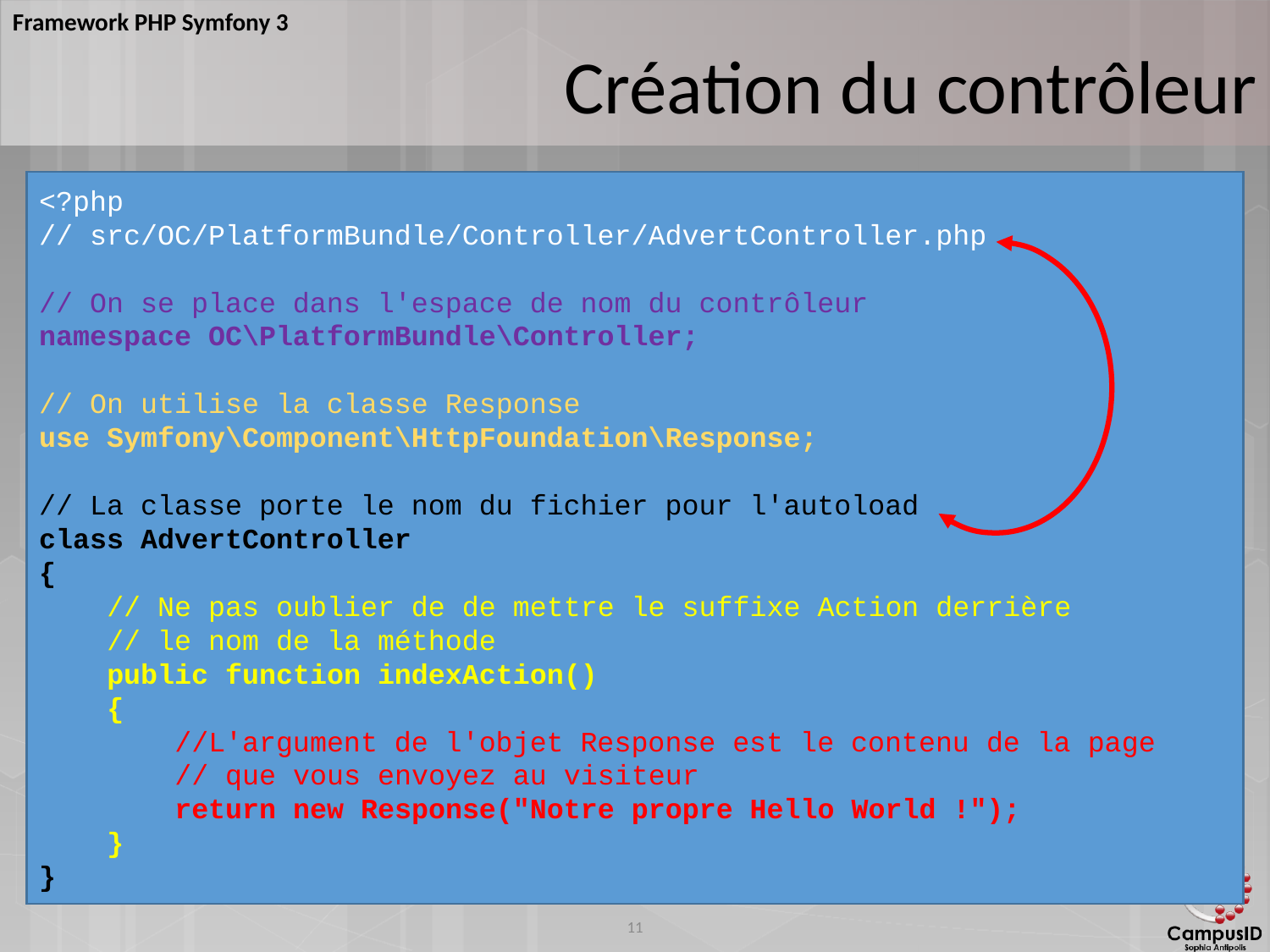

Création du contrôleur

<?php
// src/OC/PlatformBundle/Controller/AdvertController.php

// On se place dans l'espace de nom du contrôleur
namespace OC\PlatformBundle\Controller;

// On utilise la classe Response
use Symfony\Component\HttpFoundation\Response;

// La classe porte le nom du fichier pour l'autoload
class AdvertController
{
    // Ne pas oublier de de mettre le suffixe Action derrière
    // le nom de la méthode
    public function indexAction()
    {
        //L'argument de l'objet Response est le contenu de la page
        // que vous envoyez au visiteur
        return new Response("Notre propre Hello World !");
    }
}